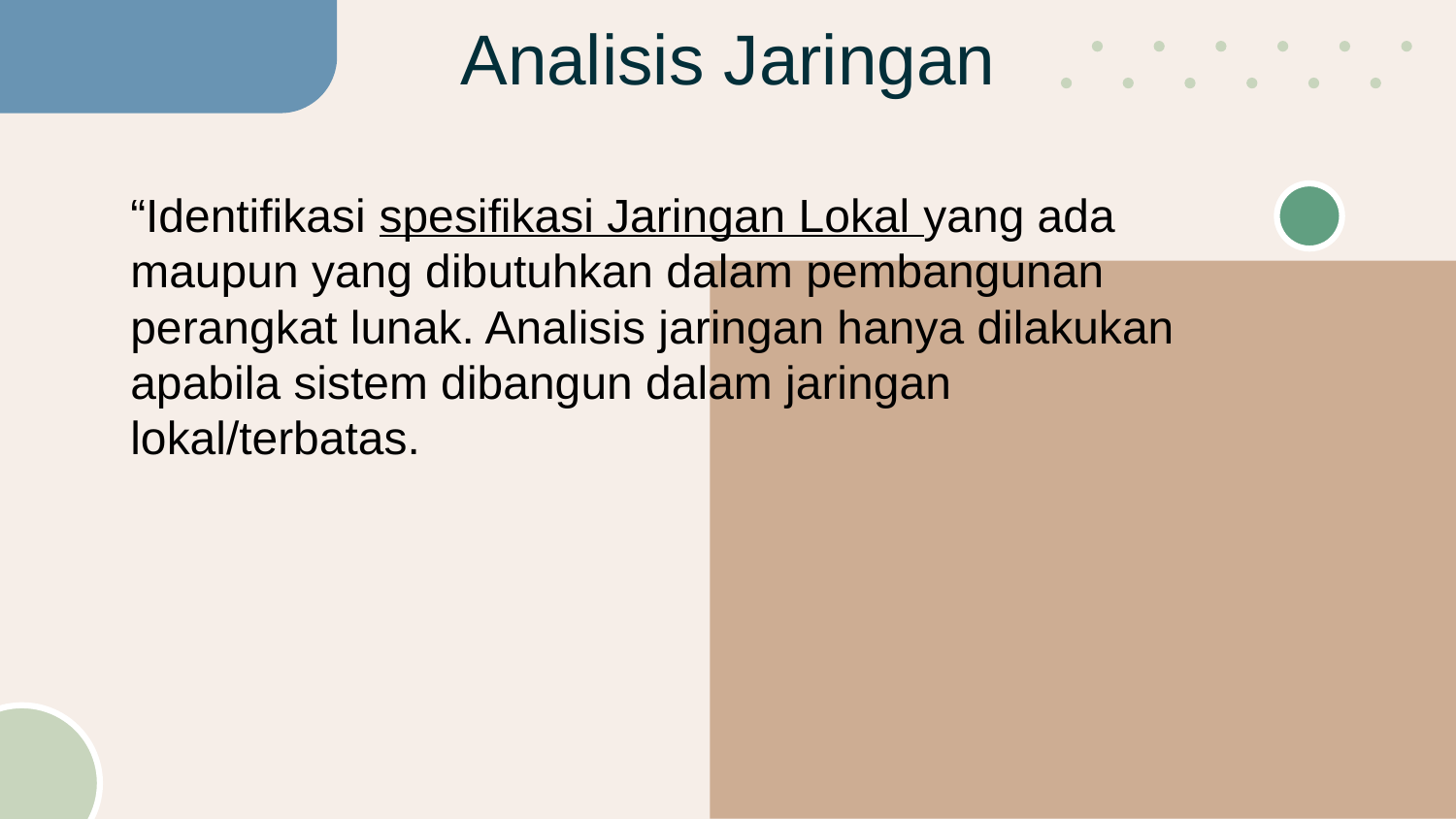

# Analisis Jaringan

“Identifikasi spesifikasi Jaringan Lokal yang ada maupun yang dibutuhkan dalam pembangunan perangkat lunak. Analisis jaringan hanya dilakukan apabila sistem dibangun dalam jaringan lokal/terbatas.